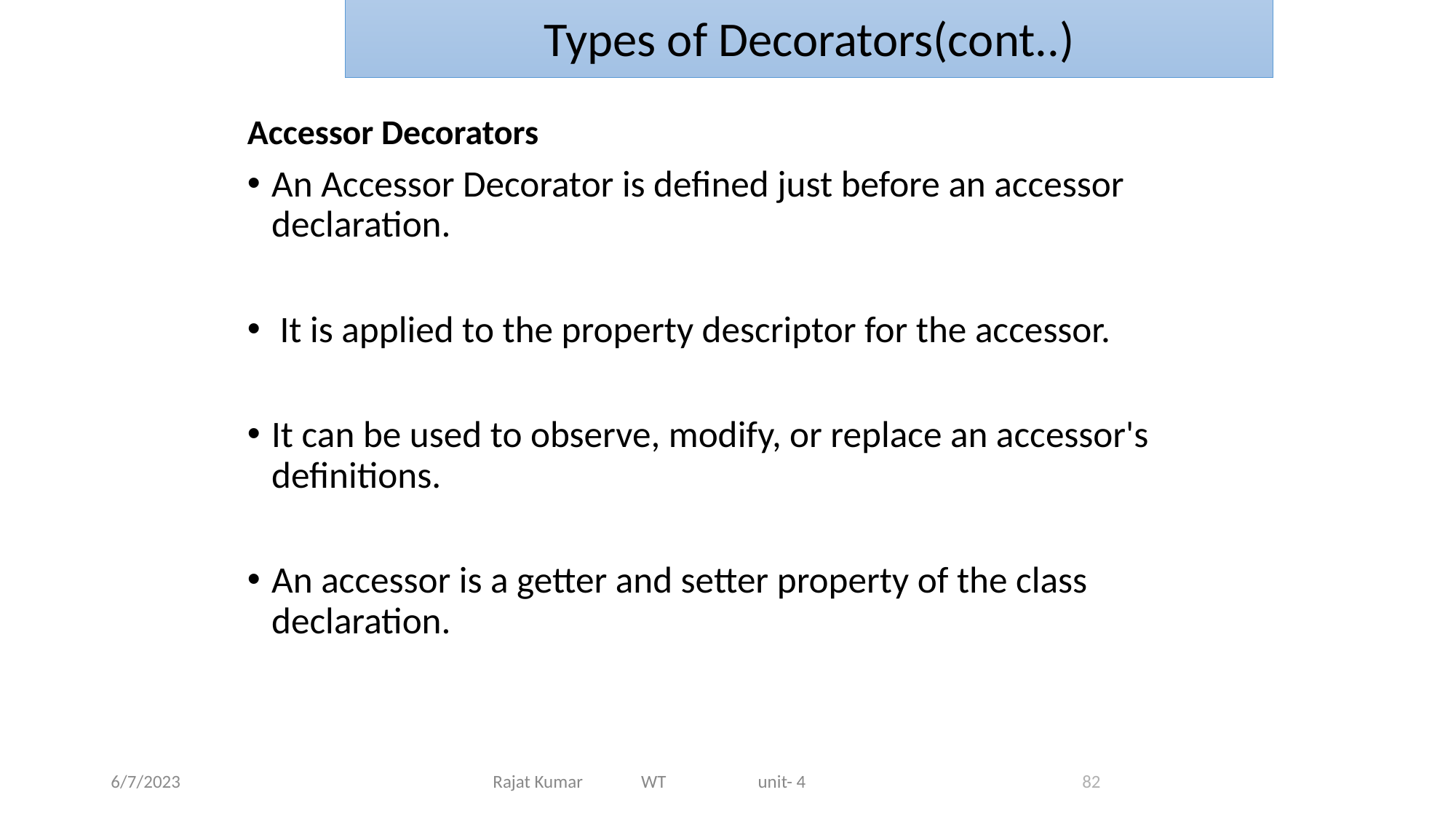

Types of Decorators(cont..)
Accessor Decorators
An Accessor Decorator is defined just before an accessor declaration.

 It is applied to the property descriptor for the accessor.

It can be used to observe, modify, or replace an accessor's definitions.

An accessor is a getter and setter property of the class declaration.
6/7/2023
Rajat Kumar              WT                      unit- 4
82